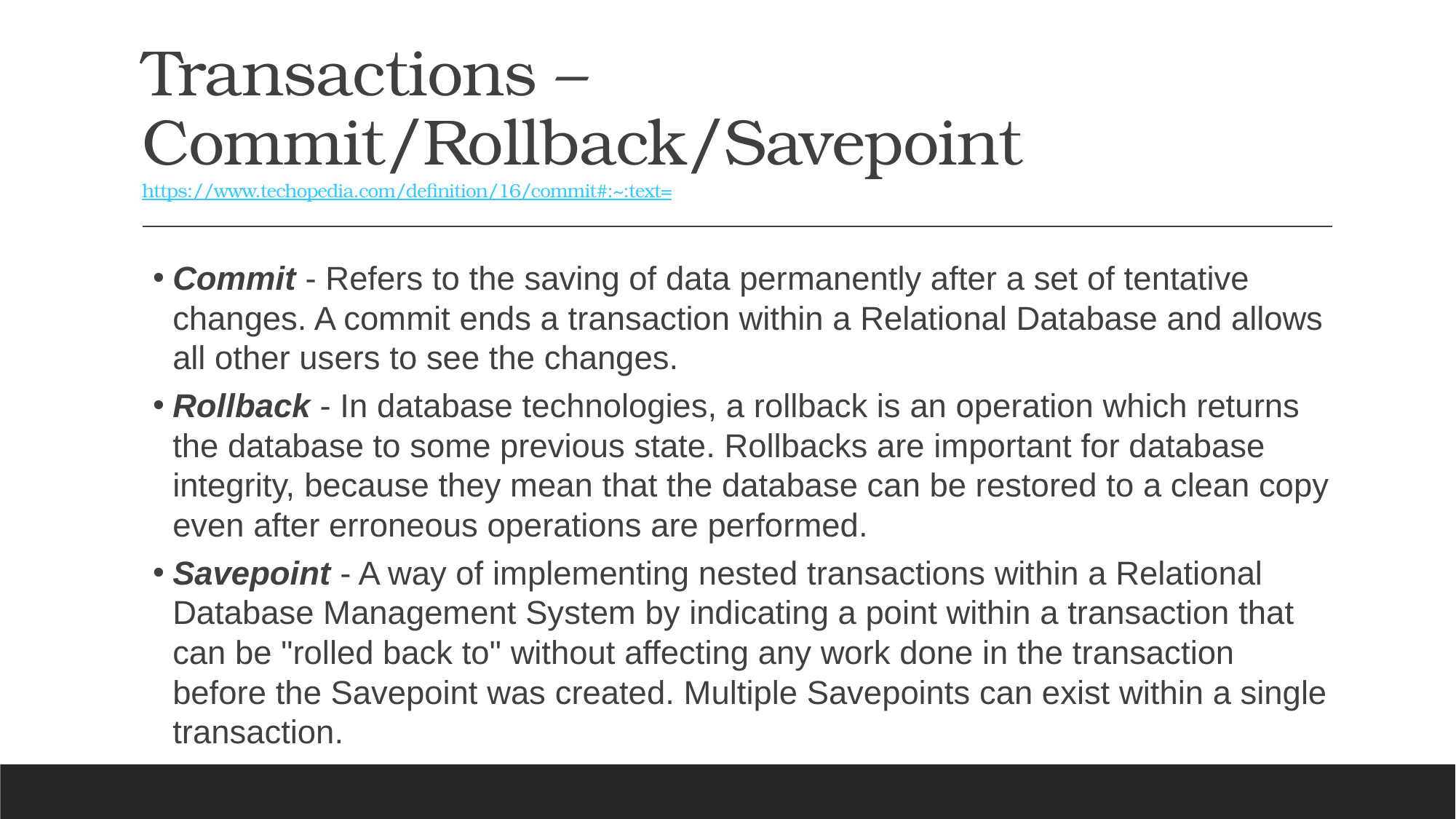

# Transactions – Commit/Rollback/Savepoint https://www.techopedia.com/definition/16/commit#:~:text=
Commit - Refers to the saving of data permanently after a set of tentative changes. A commit ends a transaction within a Relational Database and allows all other users to see the changes.
Rollback - In database technologies, a rollback is an operation which returns the database to some previous state. Rollbacks are important for database integrity, because they mean that the database can be restored to a clean copy even after erroneous operations are performed.
Savepoint - A way of implementing nested transactions within a Relational Database Management System by indicating a point within a transaction that can be "rolled back to" without affecting any work done in the transaction before the Savepoint was created. Multiple Savepoints can exist within a single transaction.